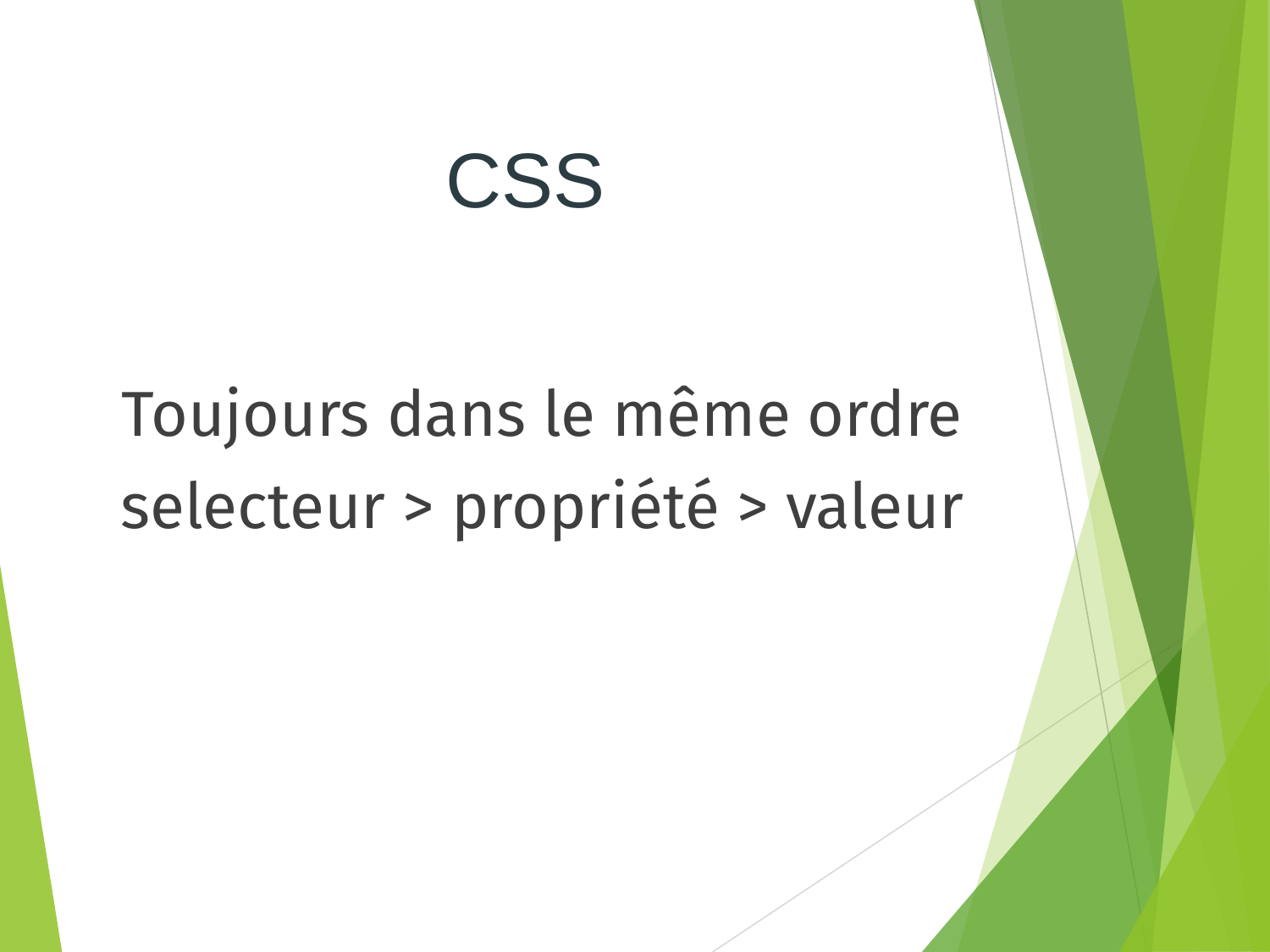

# CSS
Toujours dans le même ordre
selecteur > propriété > valeur